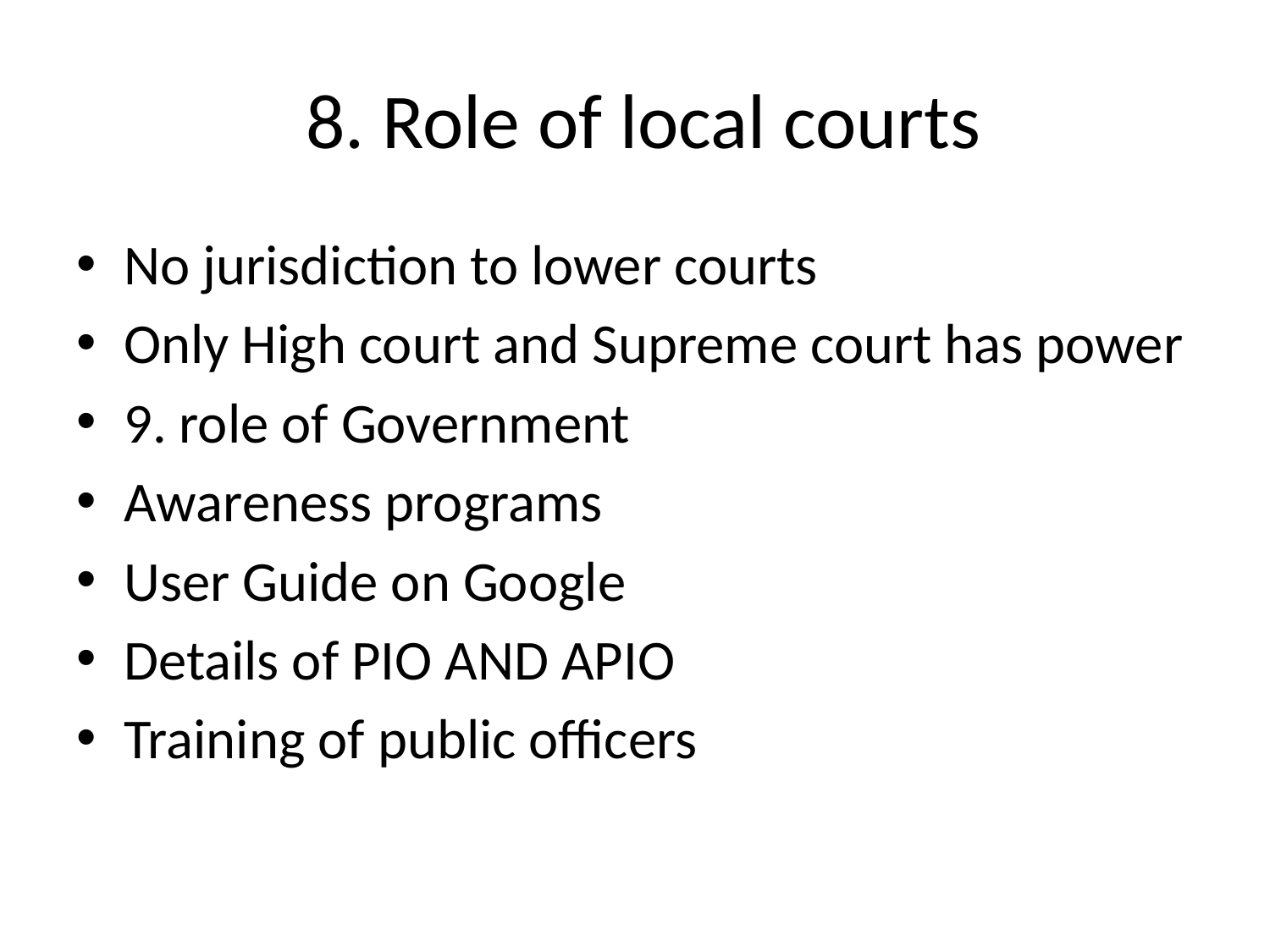

# 8. Role of local courts
No jurisdiction to lower courts
Only High court and Supreme court has power
9. role of Government
Awareness programs
User Guide on Google
Details of PIO AND APIO
Training of public officers